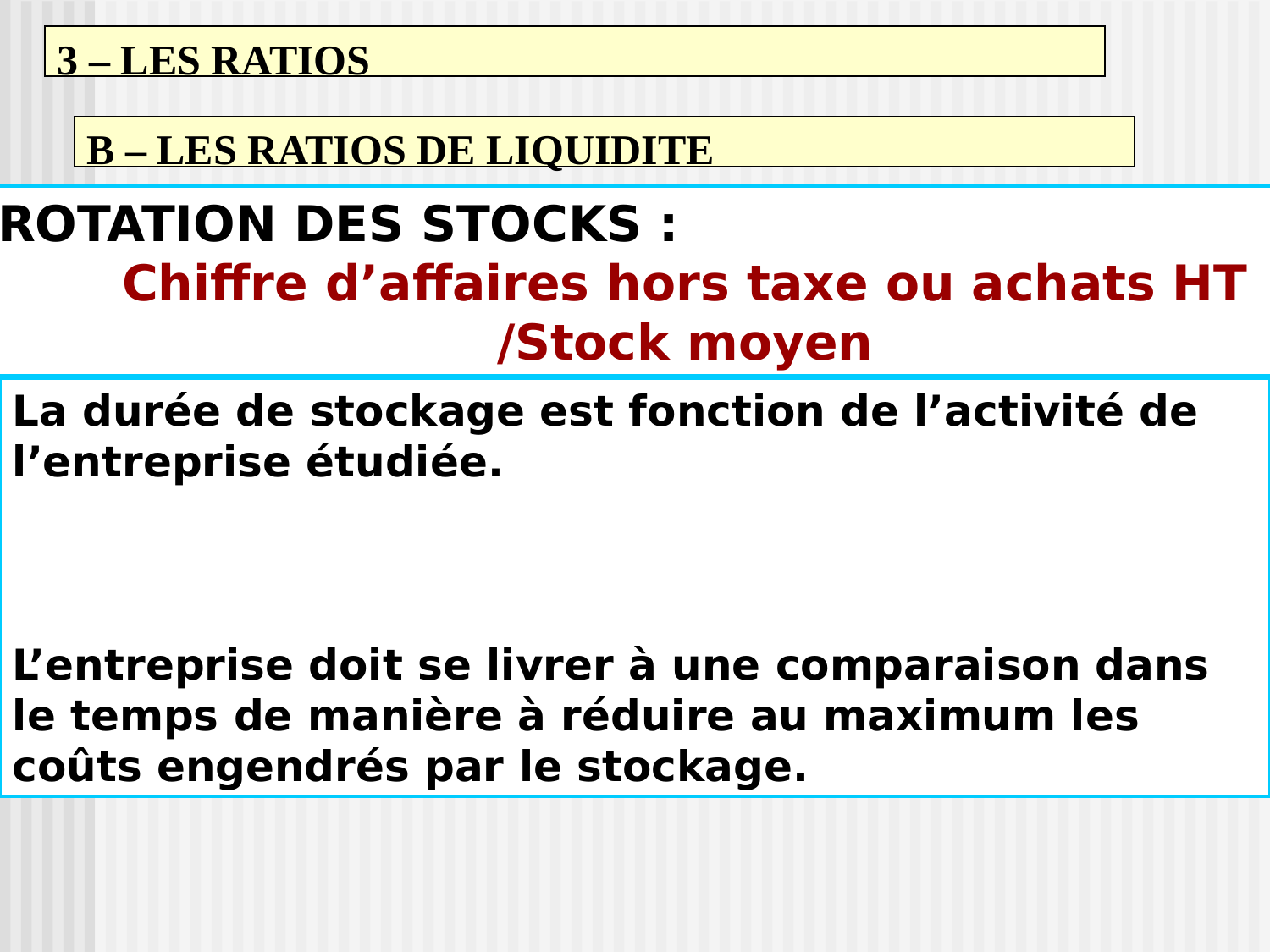

3 – LES RATIOS
B – LES RATIOS DE LIQUIDITE
ROTATION DES STOCKS :
Chiffre d’affaires hors taxe ou achats HT
/Stock moyen
La durée de stockage est fonction de l’activité de l’entreprise étudiée. Pour savoir si le ratio est convenable il est indispensable de comparer avec des entreprises du même secteur.

L’entreprise doit se livrer à une comparaison dans le temps de manière à réduire au maximum les coûts engendrés par le stockage.